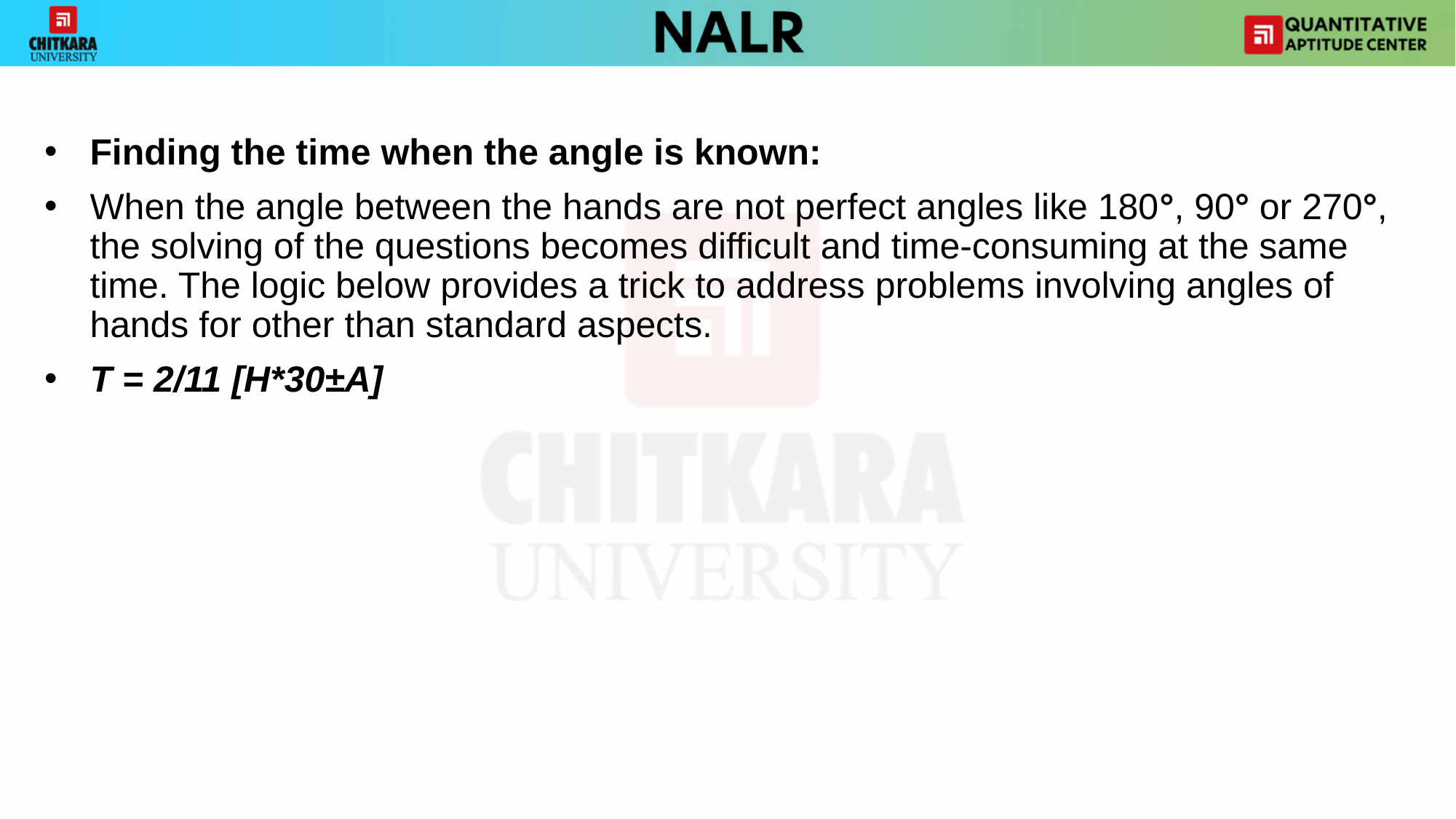

#
Finding the time when the angle is known:
When the angle between the hands are not perfect angles like 180°, 90° or 270°, the solving of the questions becomes difficult and time-consuming at the same time. The logic below provides a trick to address problems involving angles of hands for other than standard aspects.
T = 2/11 [H*30±A]